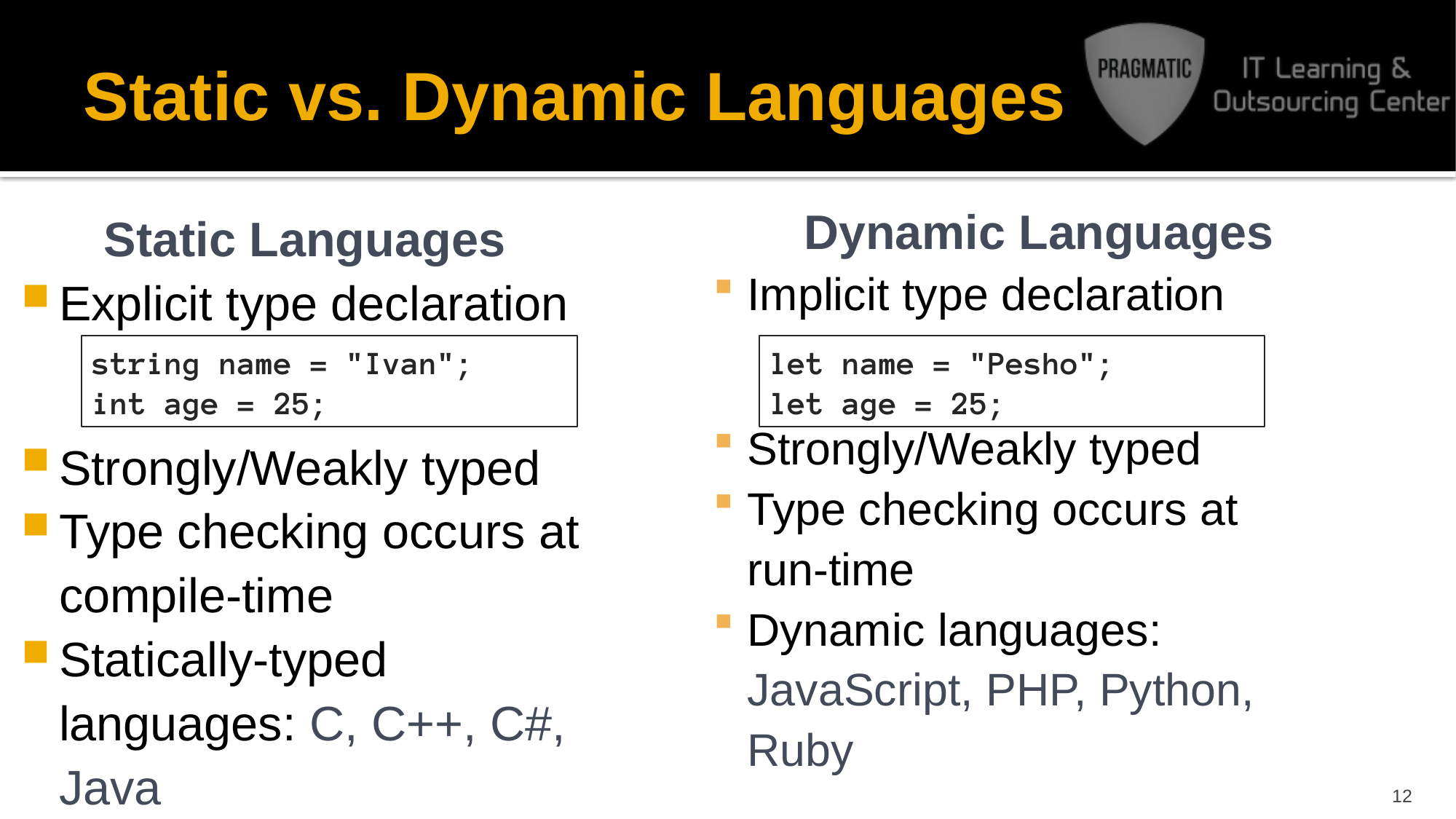

# Static vs. Dynamic Languages
Static Languages
Explicit type declaration

Strongly/Weakly typed
Type checking occurs at compile-time
Statically-typed languages: C, C++, C#, Java
Dynamic Languages
Implicit type declaration

Strongly/Weakly typed
Type checking occurs at
run-time
Dynamic languages: JavaScript, PHP, Python, Ruby
string name = "Ivan";
int age = 25;
let name = "Pesho";
let age = 25;
12